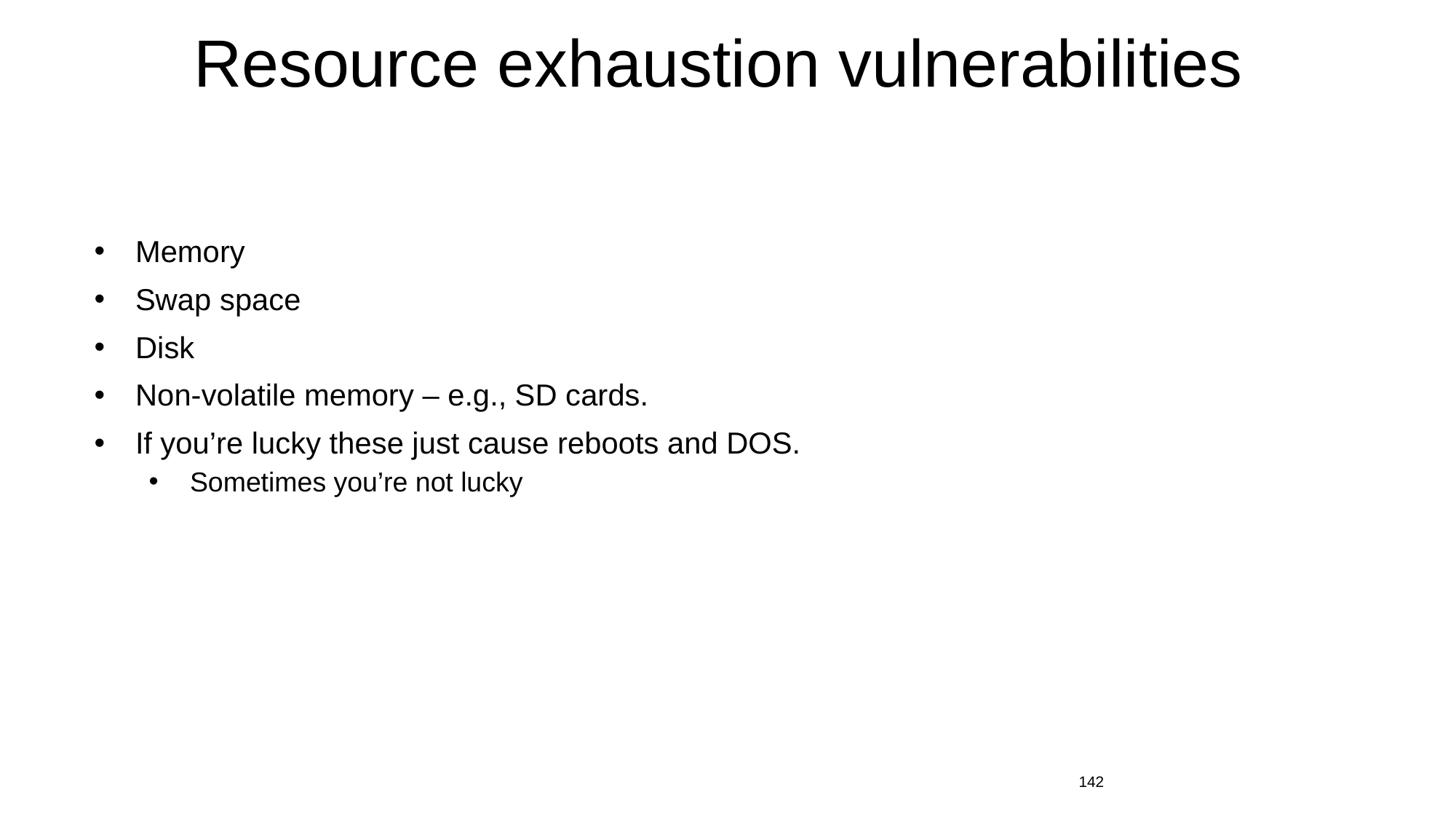

# Resource exhaustion vulnerabilities
Memory
Swap space
Disk
Non-volatile memory – e.g., SD cards.
If you’re lucky these just cause reboots and DOS.
Sometimes you’re not lucky

142